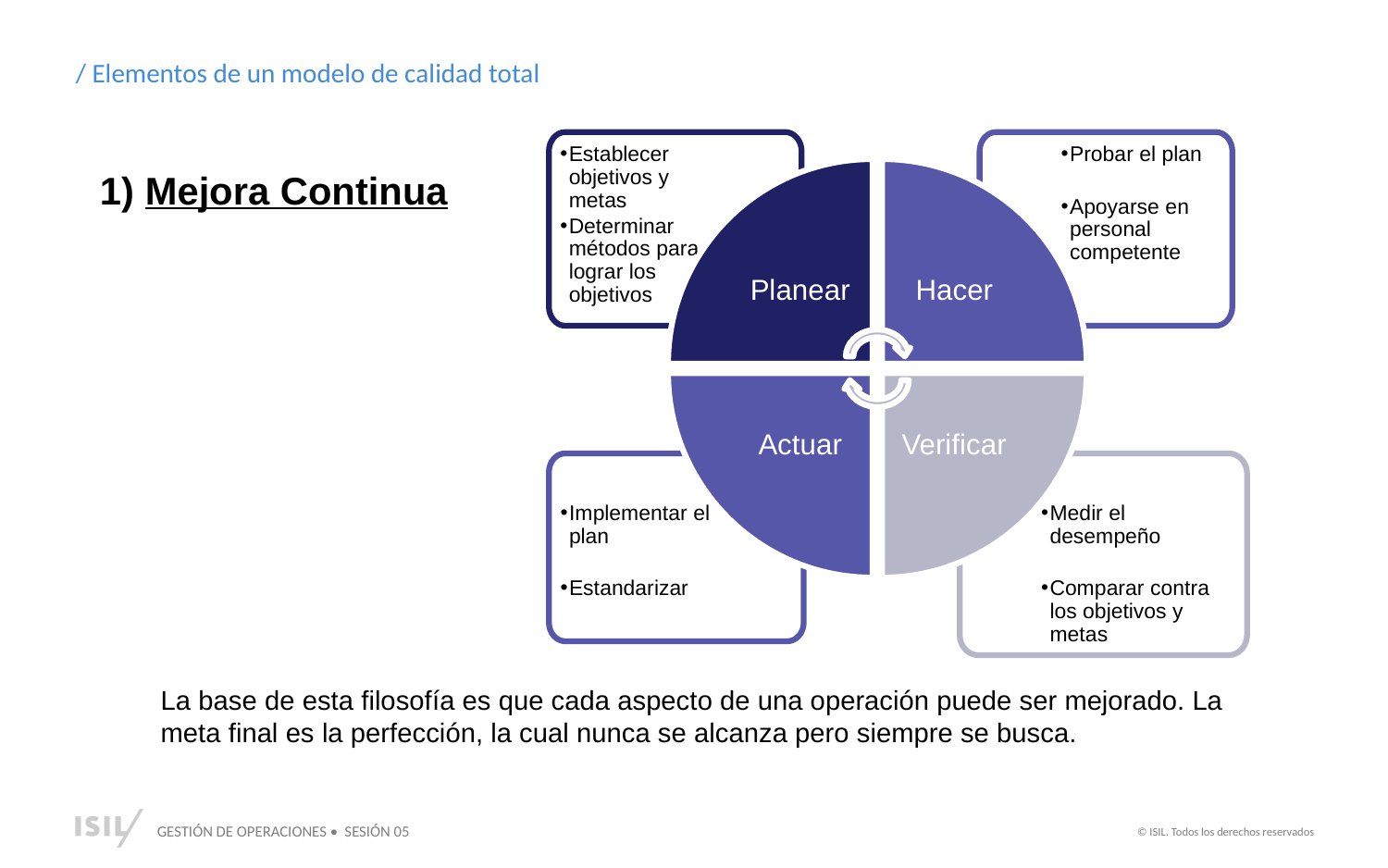

/ Elementos de un modelo de calidad total
Establecer objetivos y metas
Determinar métodos para lograr los objetivos
Probar el plan

Apoyarse en personal competente
Planear
Hacer
1) Mejora Continua

Verificar
Actuar
Medir el desempeño

Comparar contra los objetivos y metas
Implementar el plan

Estandarizar

La base de esta filosofía es que cada aspecto de una operación puede ser mejorado. La meta final es la perfección, la cual nunca se alcanza pero siempre se busca.